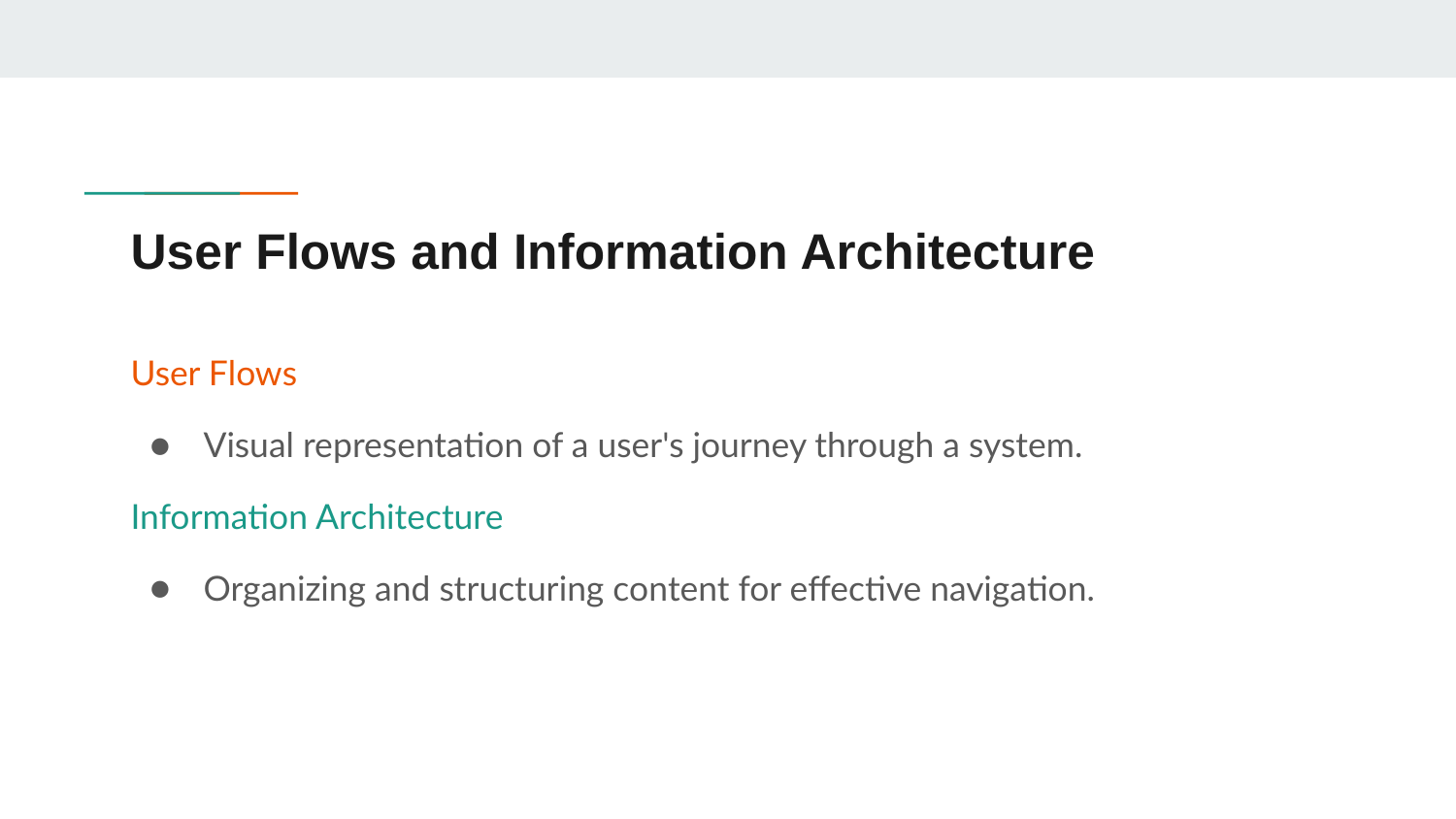

# User Flows and Information Architecture
User Flows
Visual representation of a user's journey through a system.
Information Architecture
Organizing and structuring content for effective navigation.